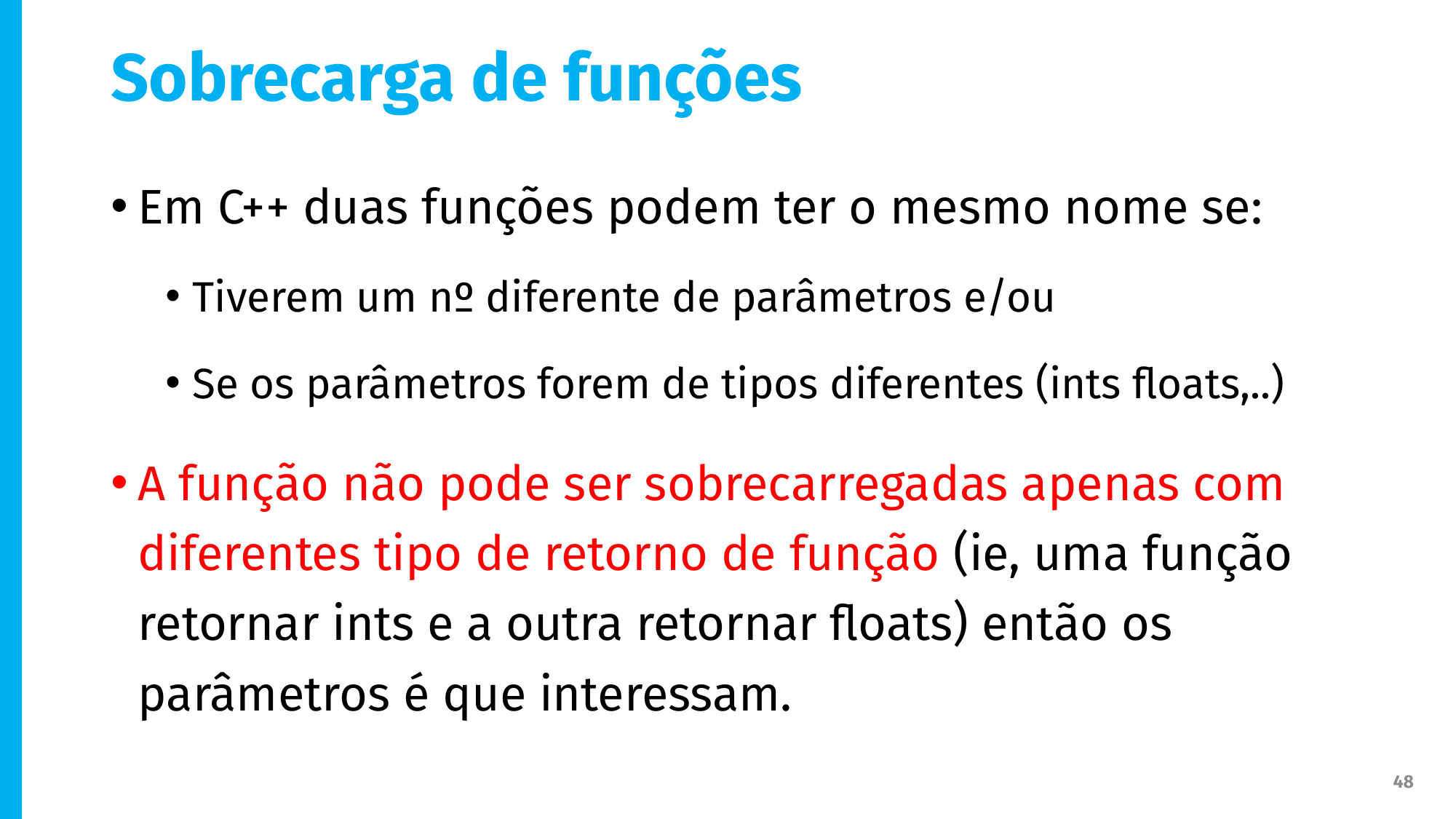

# Sobrecarga de funções
Em C++ duas funções podem ter o mesmo nome se:
Tiverem um nº diferente de parâmetros e/ou
Se os parâmetros forem de tipos diferentes (ints floats,..)
A função não pode ser sobrecarregadas apenas com diferentes tipo de retorno de função (ie, uma função retornar ints e a outra retornar floats) então os parâmetros é que interessam.
48